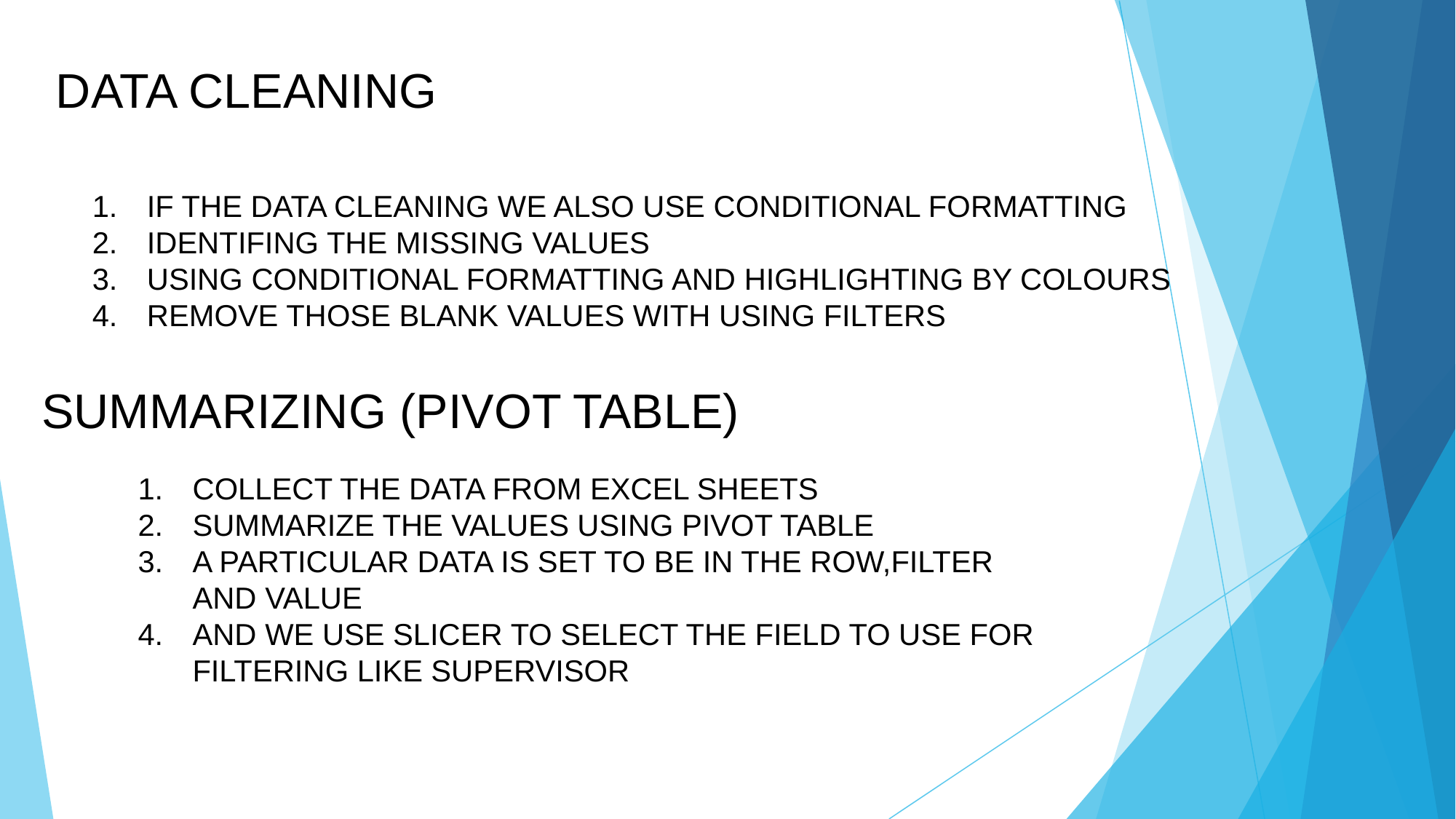

DATA CLEANING
IF THE DATA CLEANING WE ALSO USE CONDITIONAL FORMATTING
IDENTIFING THE MISSING VALUES
USING CONDITIONAL FORMATTING AND HIGHLIGHTING BY COLOURS
REMOVE THOSE BLANK VALUES WITH USING FILTERS
SUMMARIZING (PIVOT TABLE)
COLLECT THE DATA FROM EXCEL SHEETS
SUMMARIZE THE VALUES USING PIVOT TABLE
A PARTICULAR DATA IS SET TO BE IN THE ROW,FILTER AND VALUE
AND WE USE SLICER TO SELECT THE FIELD TO USE FOR FILTERING LIKE SUPERVISOR